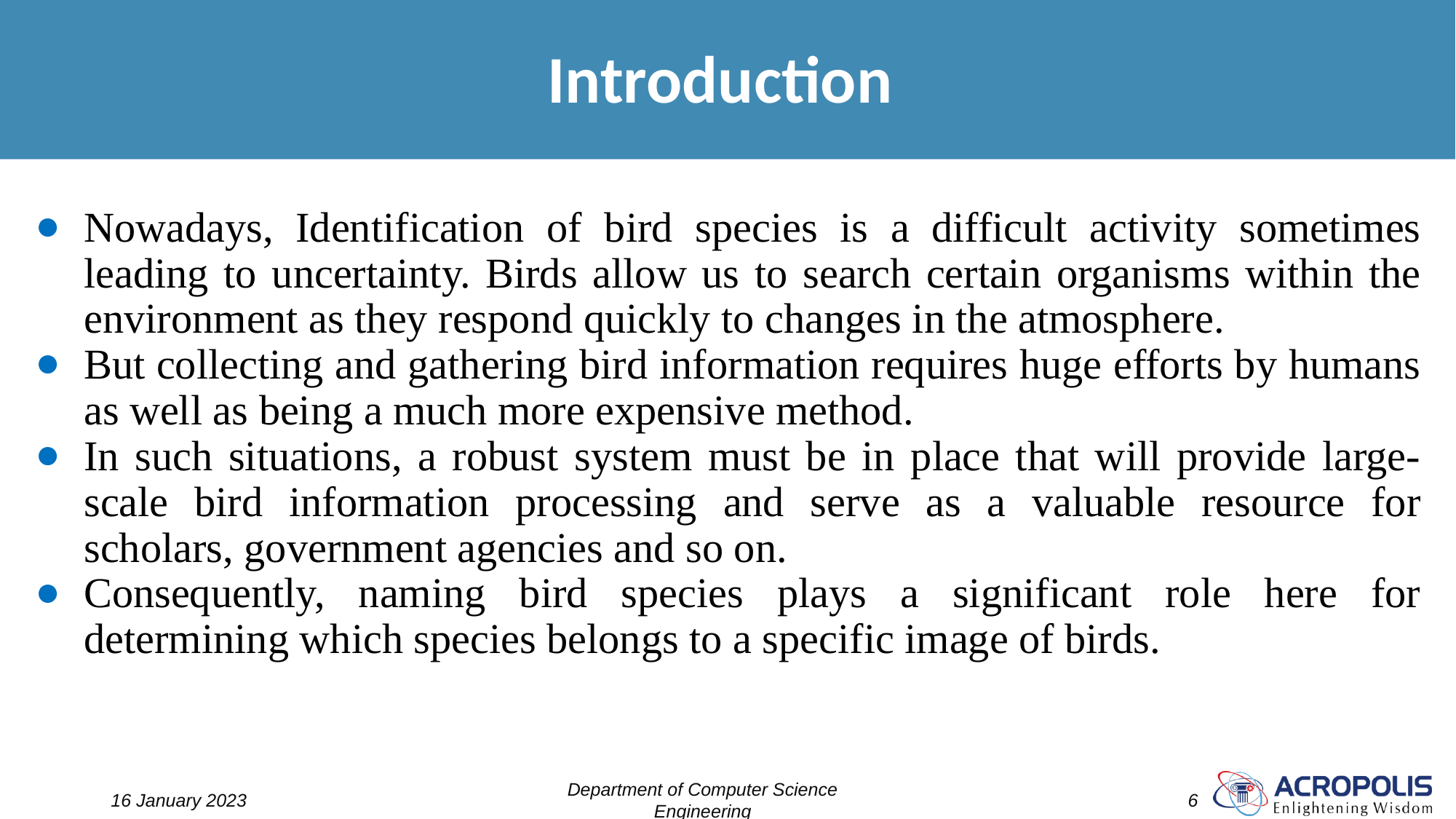

# Introduction
Nowadays, Identification of bird species is a difficult activity sometimes leading to uncertainty. Birds allow us to search certain organisms within the environment as they respond quickly to changes in the atmosphere.
But collecting and gathering bird information requires huge efforts by humans as well as being a much more expensive method.
In such situations, a robust system must be in place that will provide large-scale bird information processing and serve as a valuable resource for scholars, government agencies and so on.
Consequently, naming bird species plays a significant role here for determining which species belongs to a specific image of birds.
16 January 2023
Department of Computer Science Engineering
6